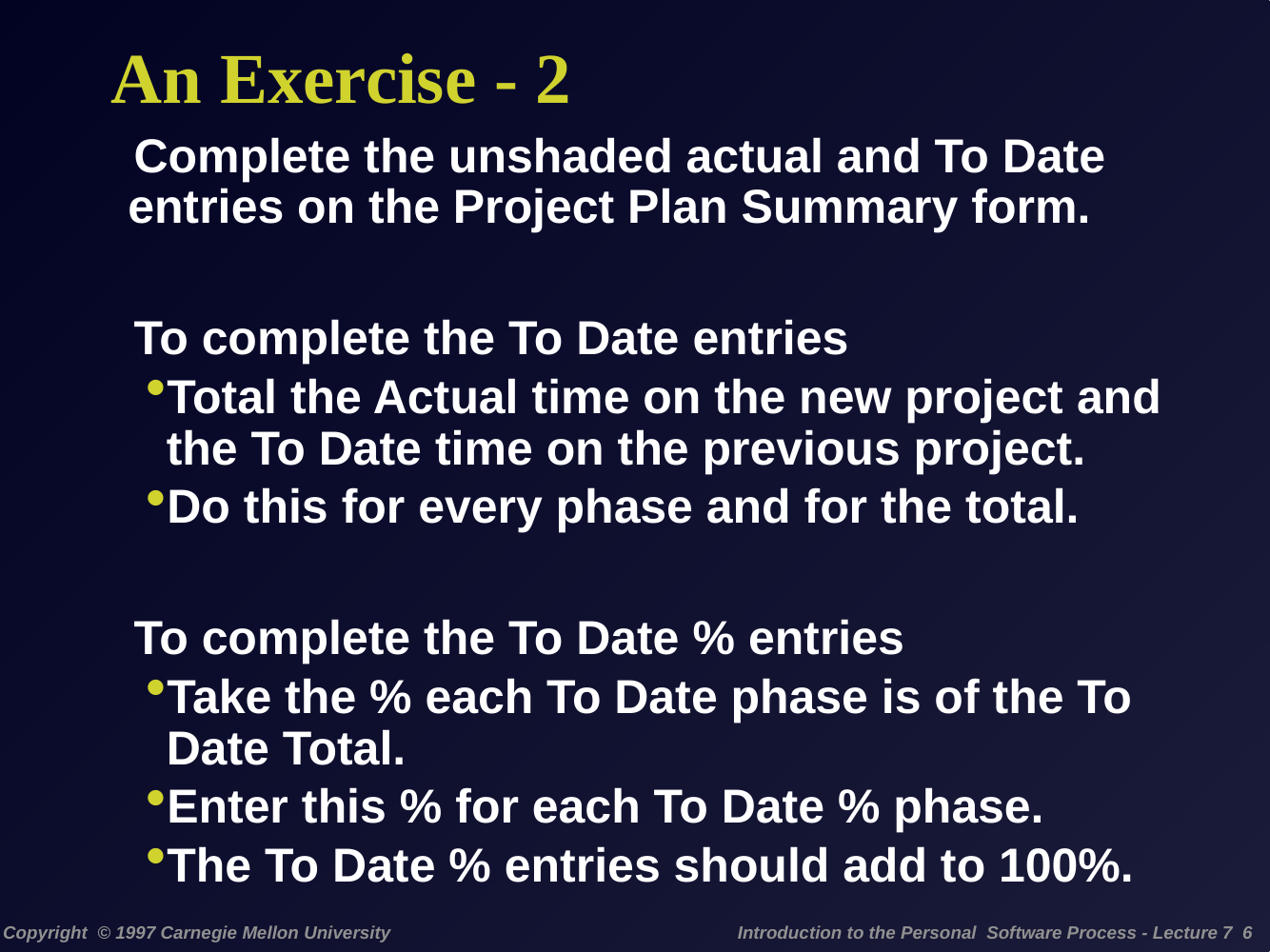

# An Exercise - 2
Complete the unshaded actual and To Date entries on the Project Plan Summary form.

To complete the To Date entries
Total the Actual time on the new project and the To Date time on the previous project.
Do this for every phase and for the total.

To complete the To Date % entries
Take the % each To Date phase is of the To Date Total.
Enter this % for each To Date % phase.
The To Date % entries should add to 100%.